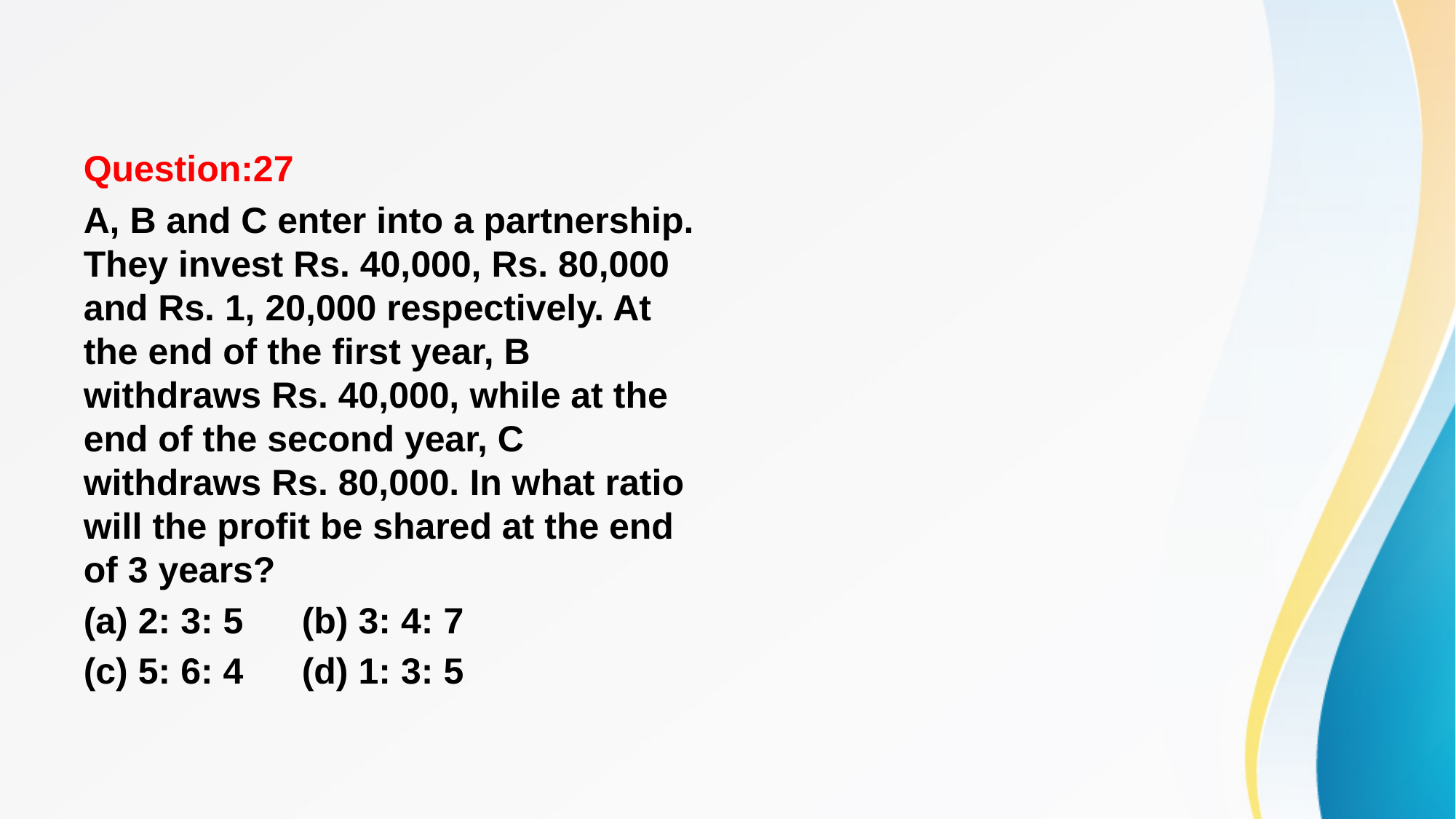

#
Question:27
A, B and C enter into a partnership. They invest Rs. 40,000, Rs. 80,000 and Rs. 1, 20,000 respectively. At the end of the first year, B withdraws Rs. 40,000, while at the end of the second year, C withdraws Rs. 80,000. In what ratio will the profit be shared at the end of 3 years?
(a) 2: 3: 5	(b) 3: 4: 7
(c) 5: 6: 4	(d) 1: 3: 5